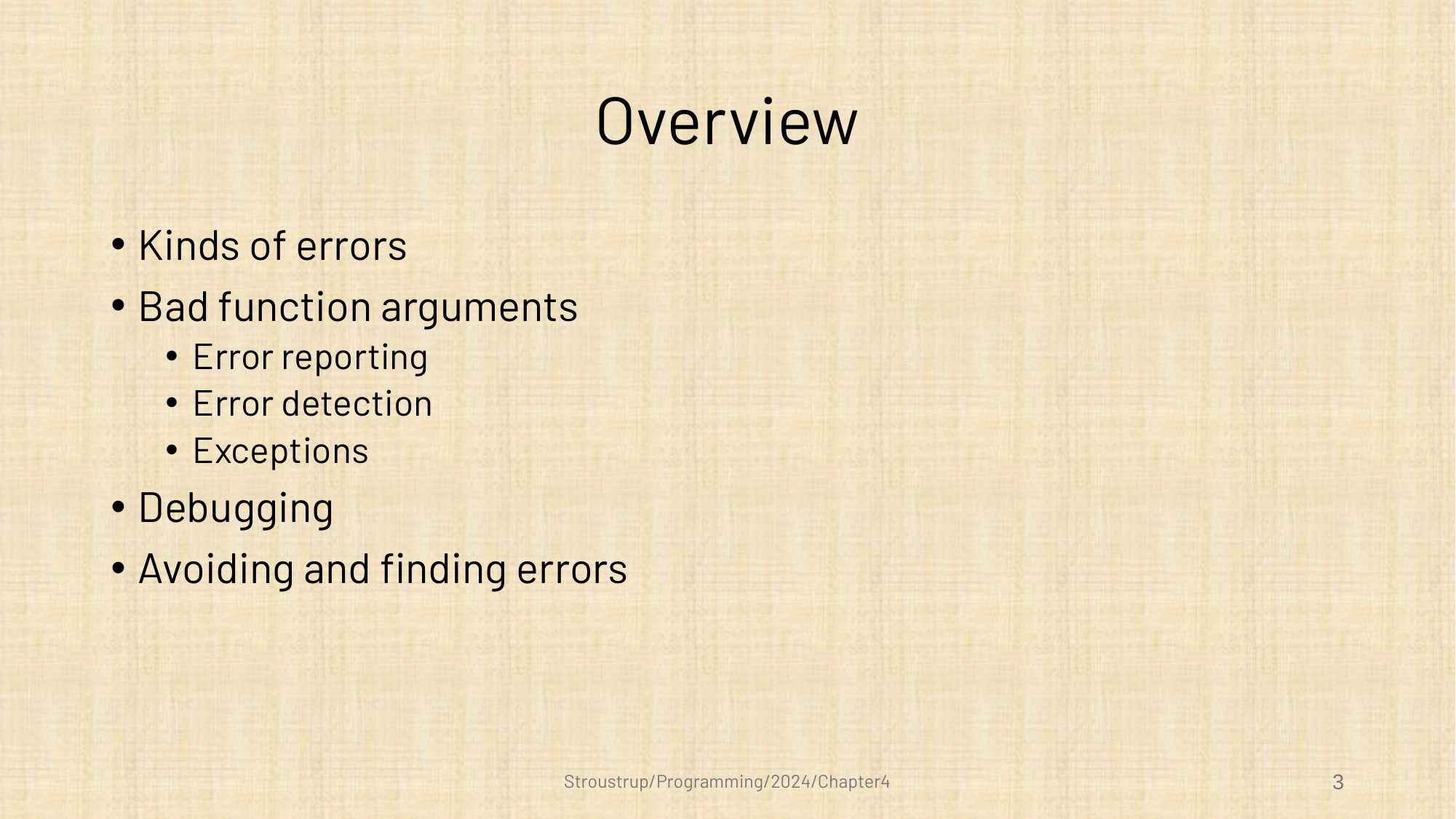

# Overview
Kinds of errors
Bad function arguments
Error reporting
Error detection
Exceptions
Debugging
Avoiding and finding errors
Stroustrup/Programming/2024/Chapter4
3